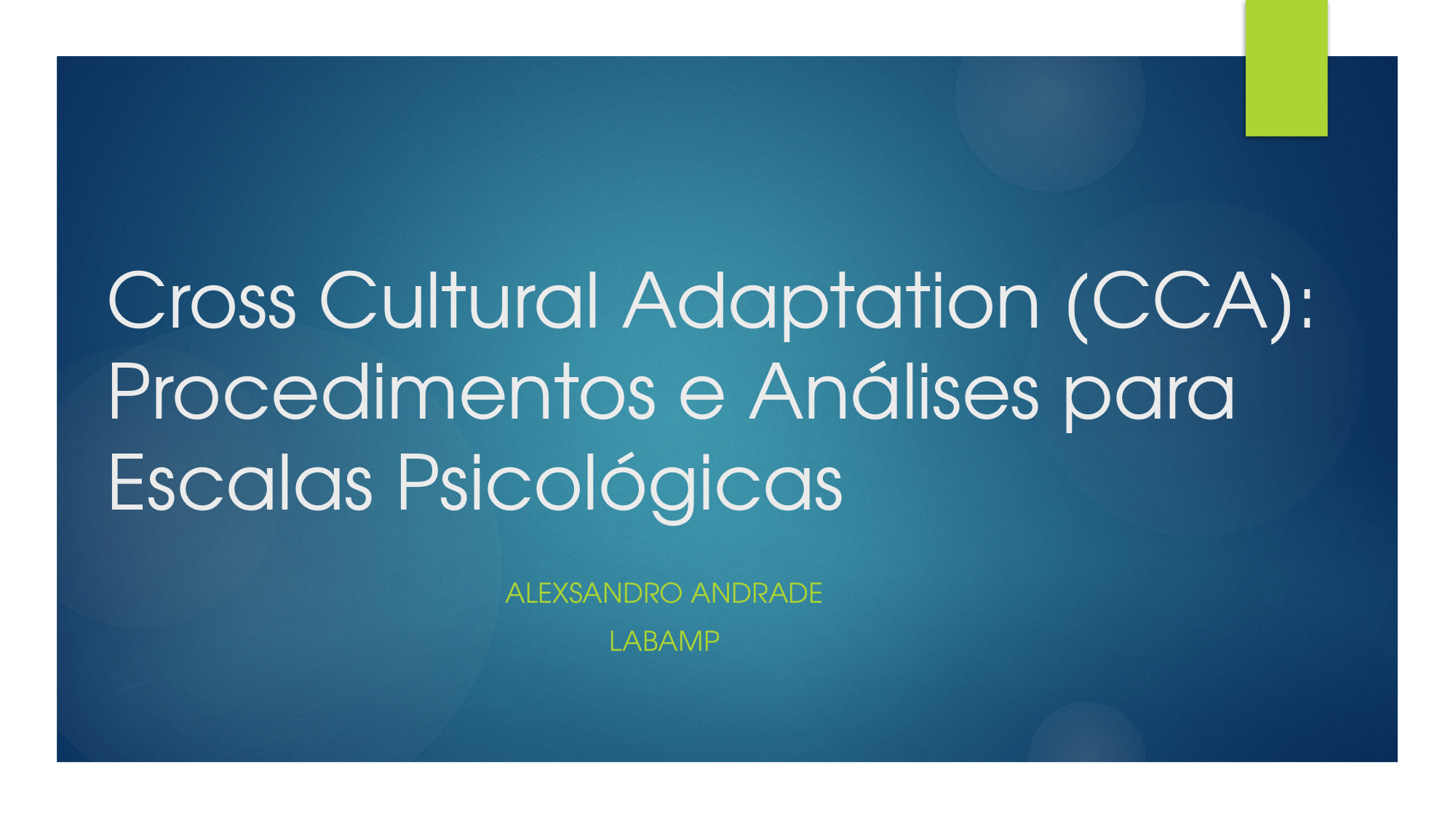

# Cross Cultural Adaptation (CCA): Procedimentos e Análises para Escalas Psicológicas
Alexsandro Andrade
labamp